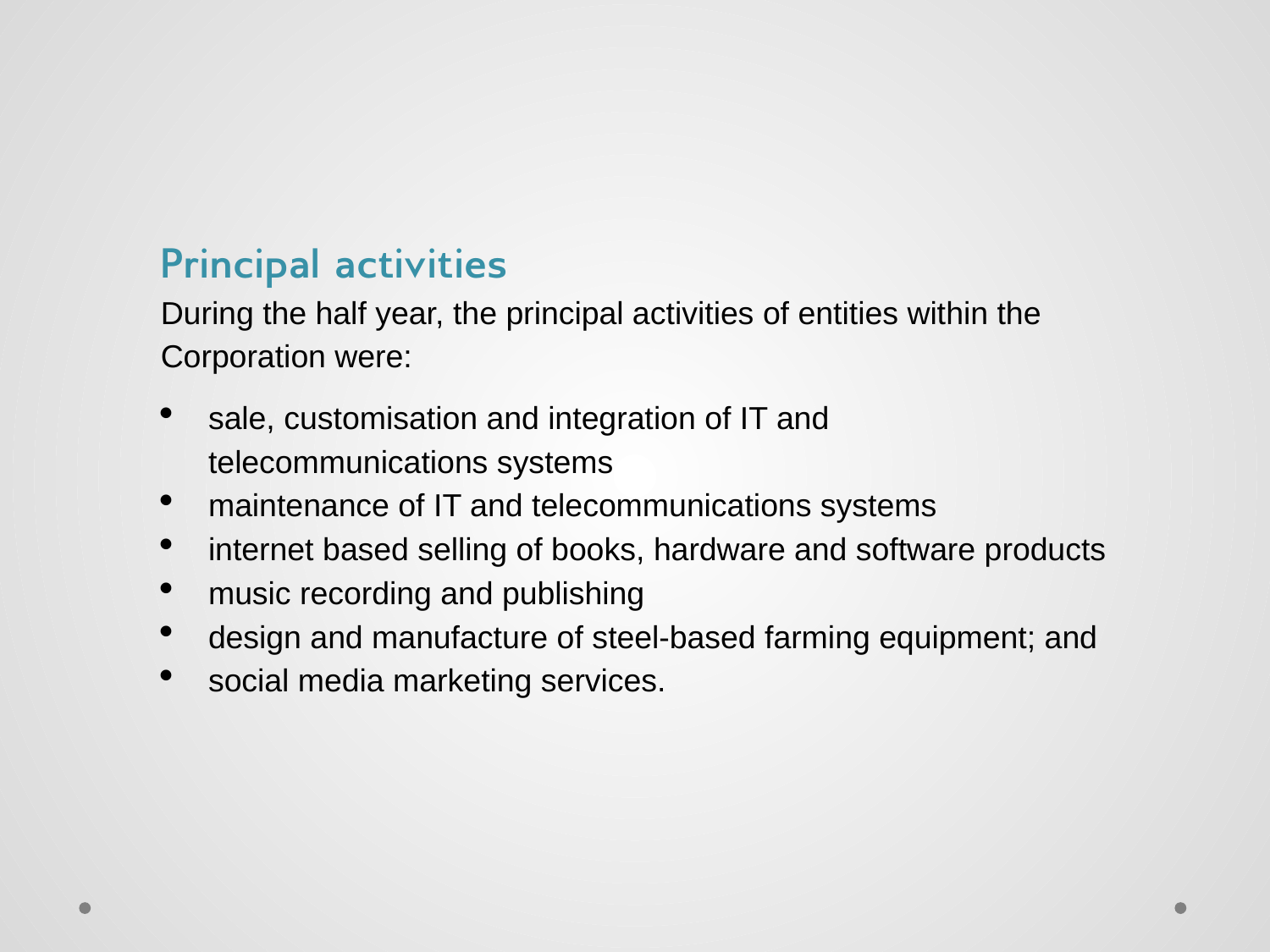

Principal activities
During the half year, the principal activities of entities within the Corporation were:
sale, customisation and integration of IT and telecommunications systems
maintenance of IT and telecommunications systems
internet based selling of books, hardware and software products
music recording and publishing
design and manufacture of steel-based farming equipment; and
social media marketing services.